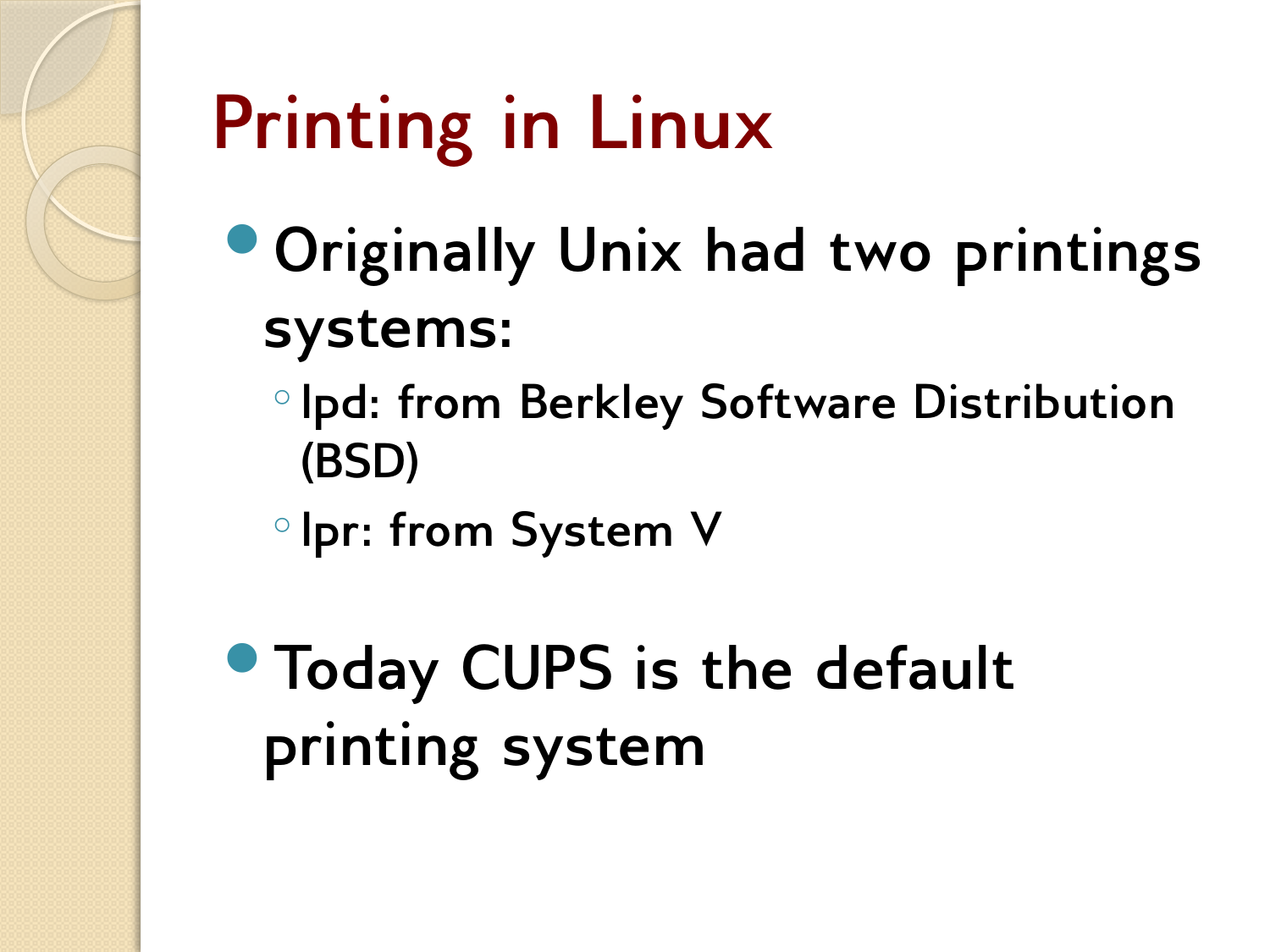

# Printing in Linux
Originally Unix had two printings systems:
lpd: from Berkley Software Distribution (BSD)
lpr: from System V
Today CUPS is the default printing system